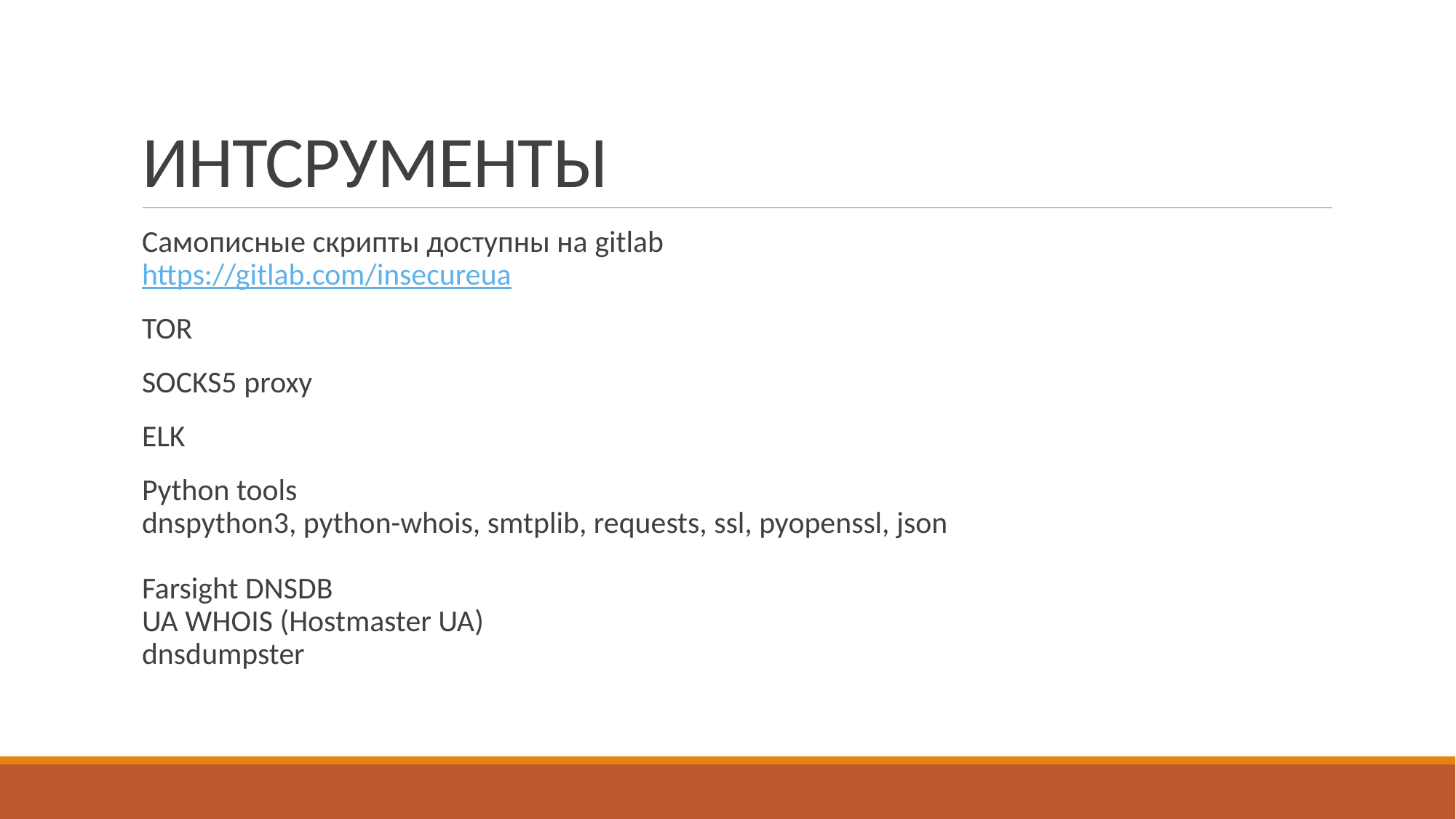

# ИНТСРУМЕНТЫ
Самописные скрипты доступны на gitlab
https://gitlab.com/insecureua
TOR
SOCKS5 proxy
ELK
Python tools
dnspython3, python-whois, smtplib, requests, ssl, pyopenssl, json
Farsight DNSDB
UA WHOIS (Hostmaster UA)
dnsdumpster